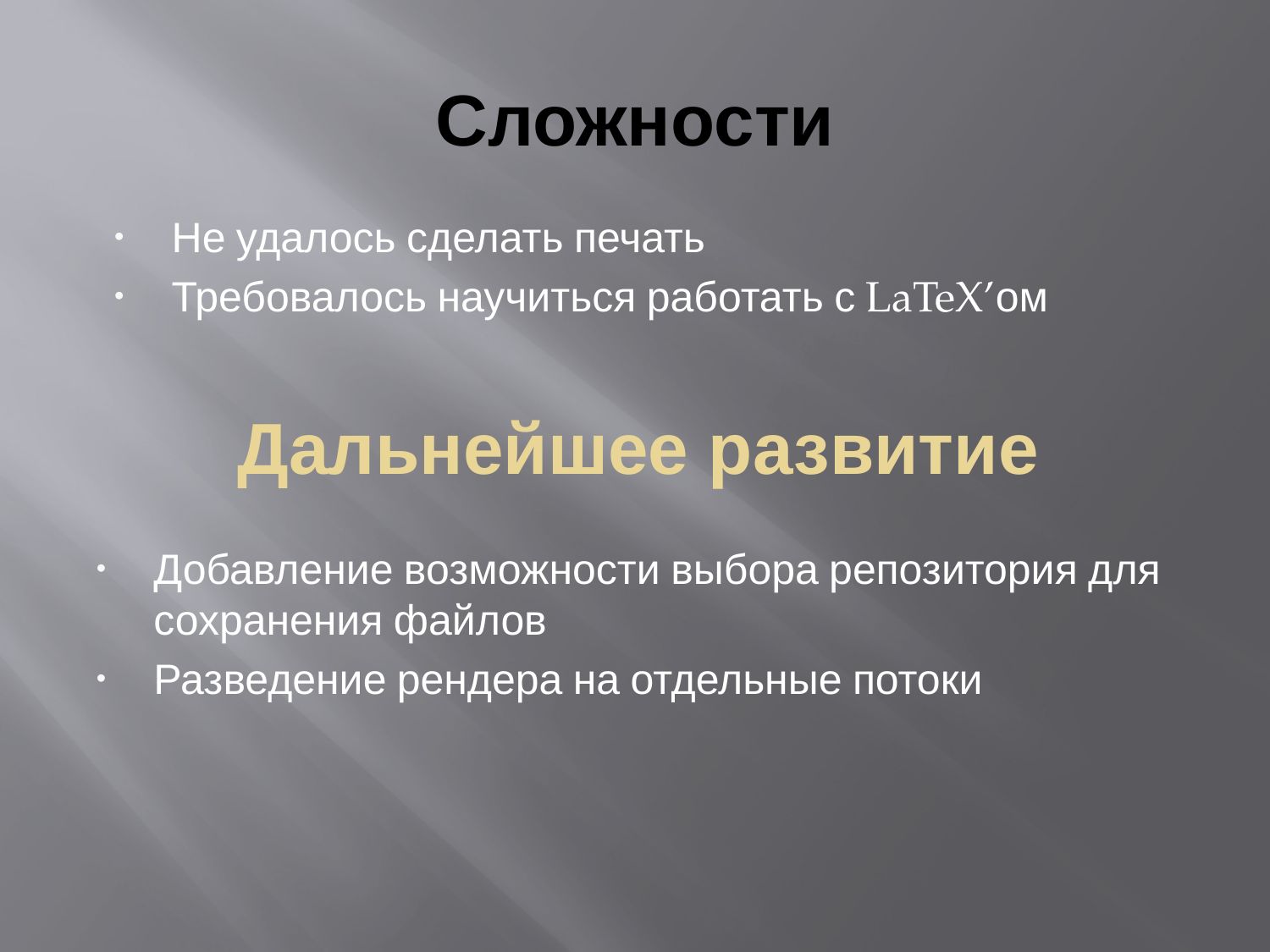

# Сложности
Не удалось сделать печать
Требовалось научиться работать с LaTeX’ом
Дальнейшее развитие
Добавление возможности выбора репозитория для сохранения файлов
Разведение рендера на отдельные потоки